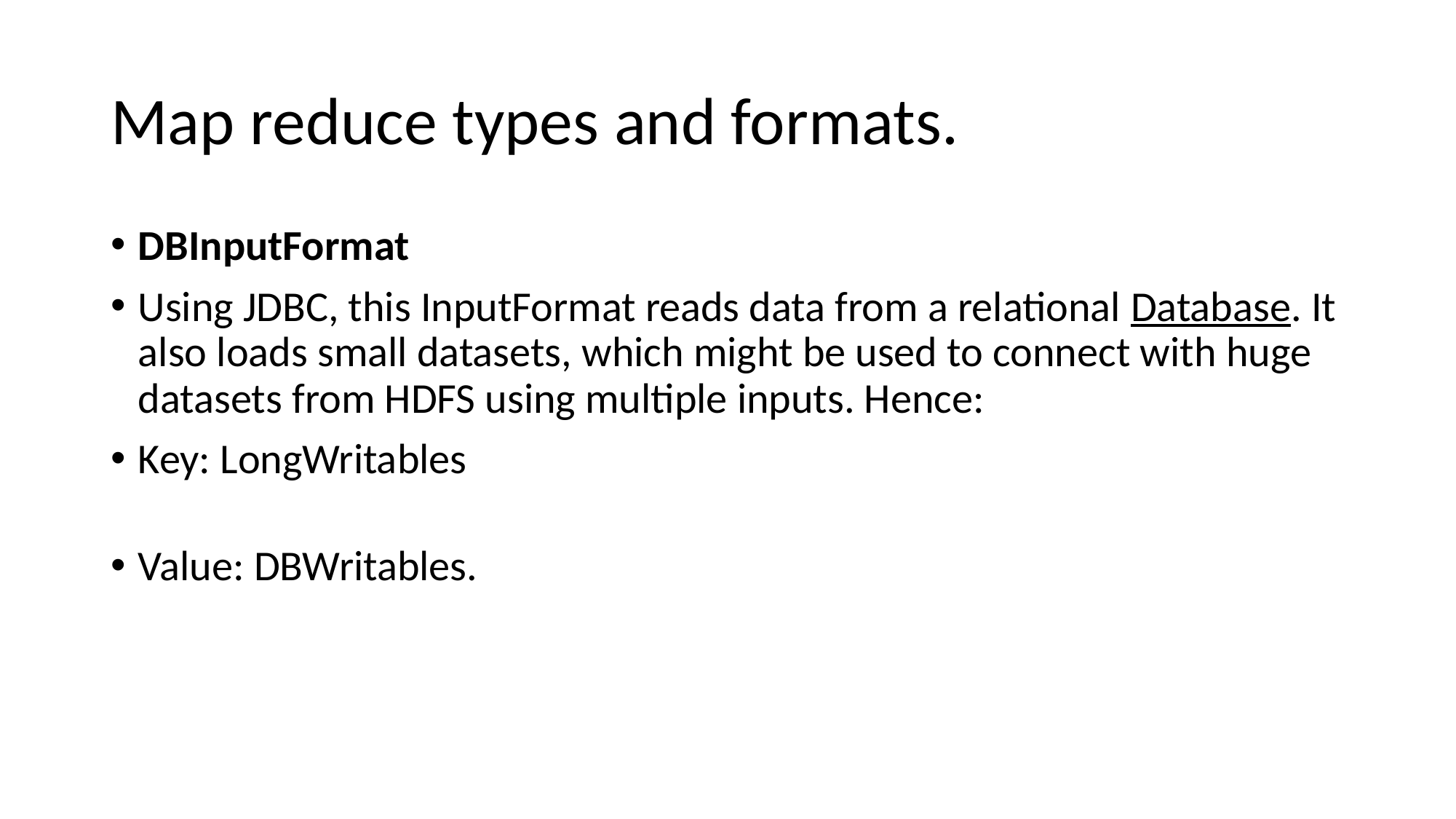

# Map reduce types and formats.
DBInputFormat
Using JDBC, this InputFormat reads data from a relational Database. It also loads small datasets, which might be used to connect with huge datasets from HDFS using multiple inputs. Hence:
Key: LongWritables
Value: DBWritables.